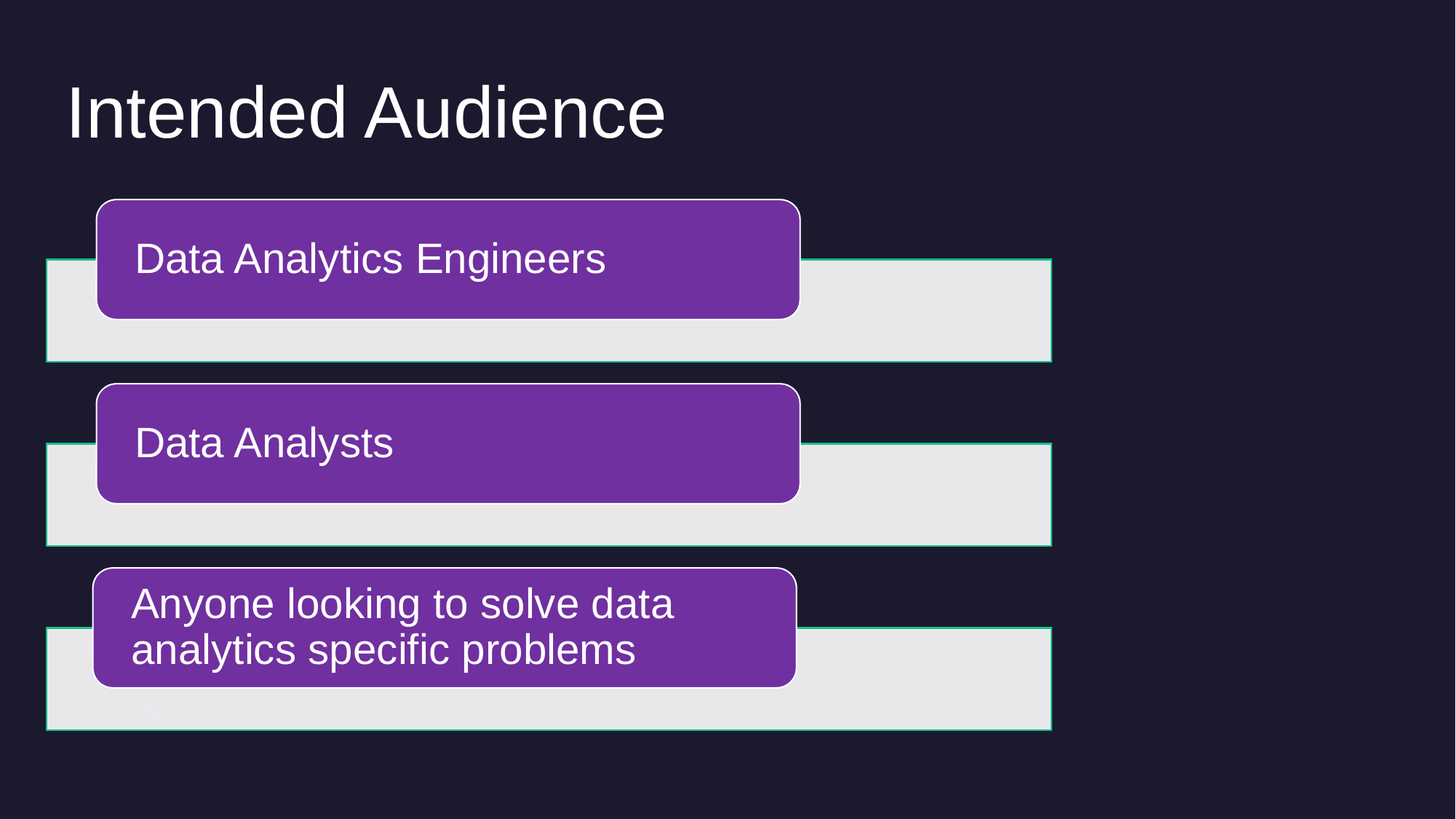

# Intended Audience
Data Analytics Engineers
Data Analysts
Anyone looking to solve data analytics specific problems